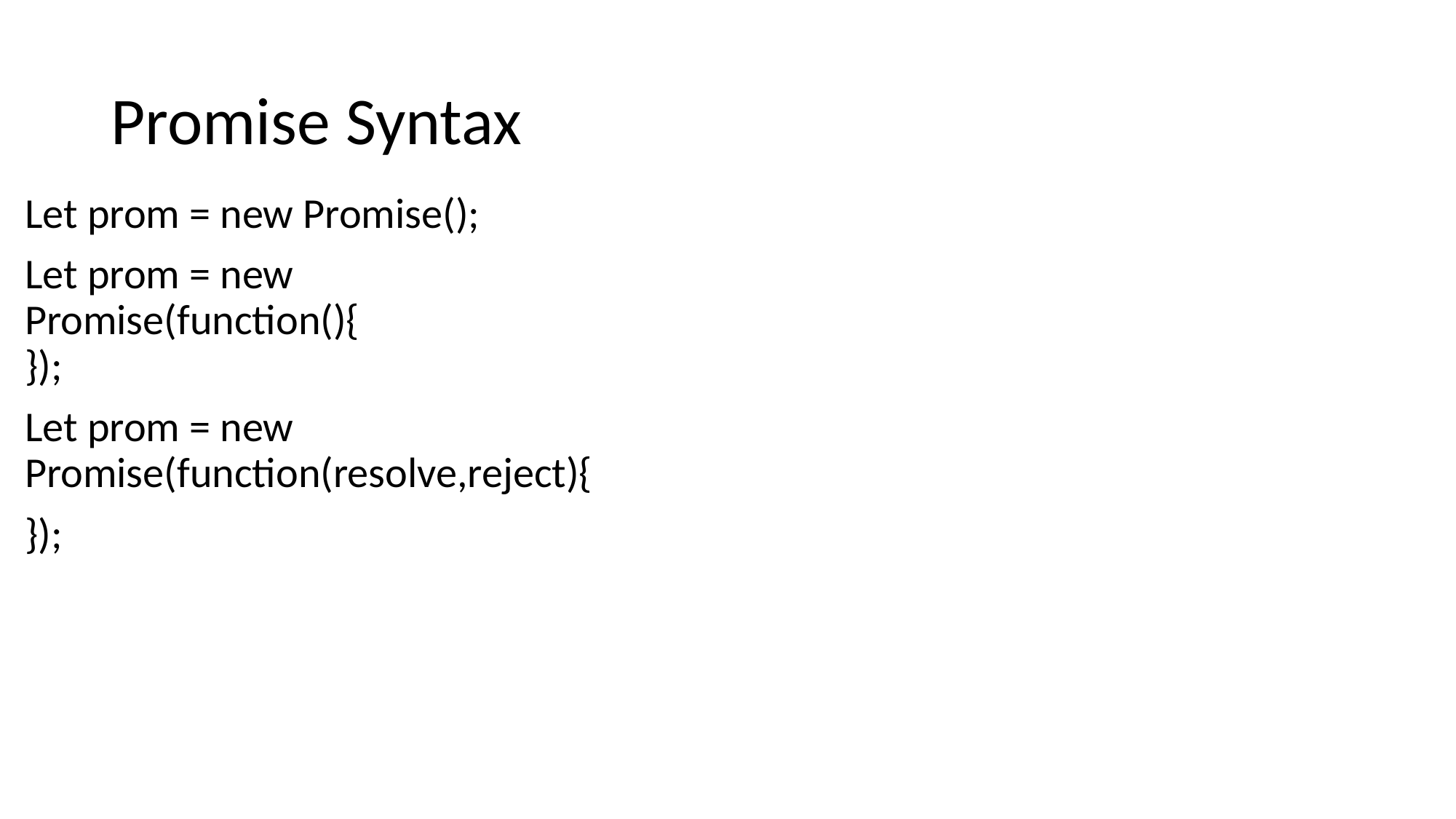

# Promise Syntax
Let prom = new Promise();
Let prom = new Promise(function(){
});
Let prom = new Promise(function(resolve,reject){
});